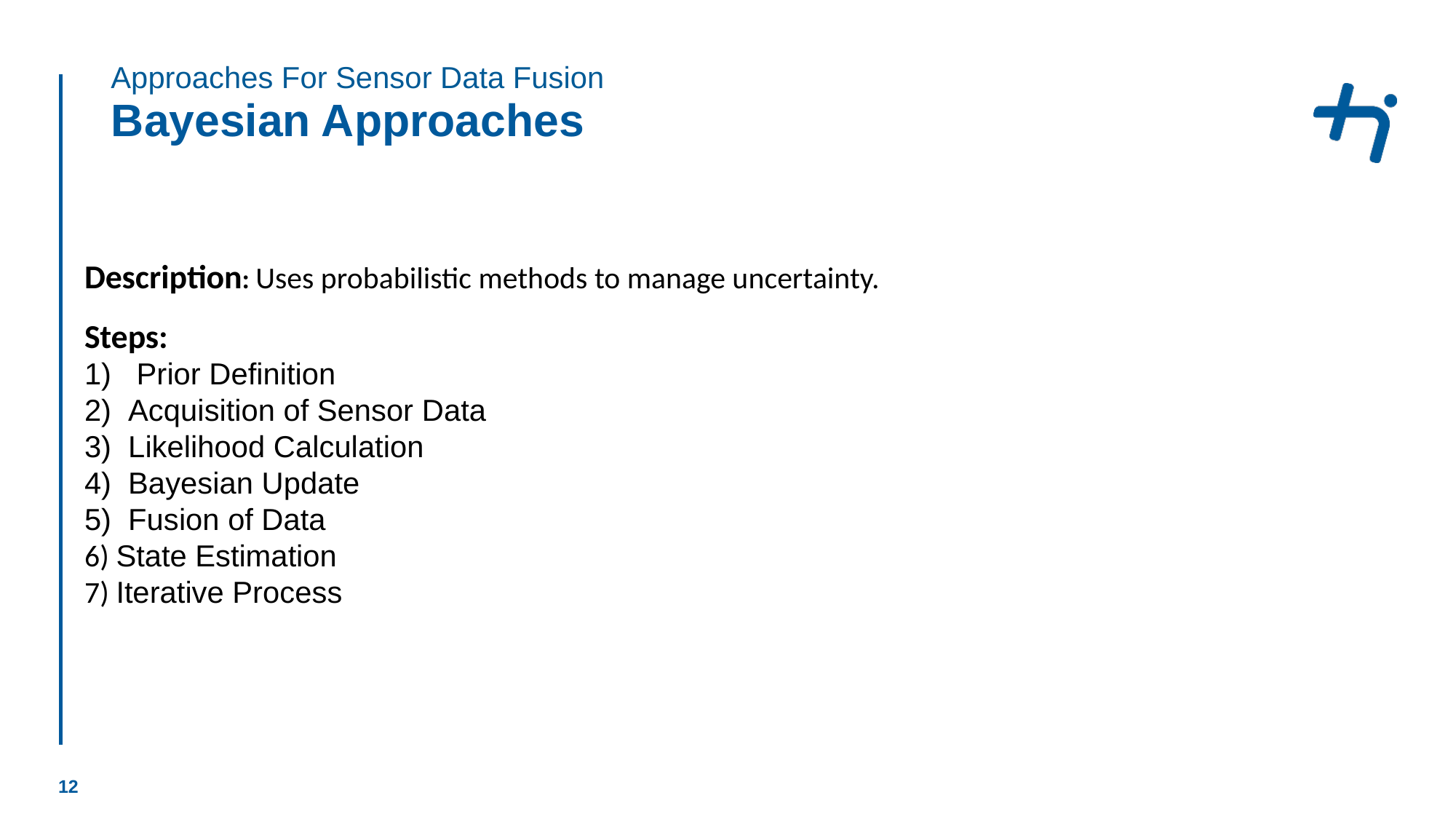

Approaches For Sensor Data Fusion

# Bayesian Approaches

Description: Uses probabilistic methods to manage uncertainty.
Steps:
1)   Prior Definition
2)  Acquisition of Sensor Data
3)  Likelihood Calculation
4)  Bayesian Update
5)  Fusion of Data
6) State Estimation
7) Iterative Process
12